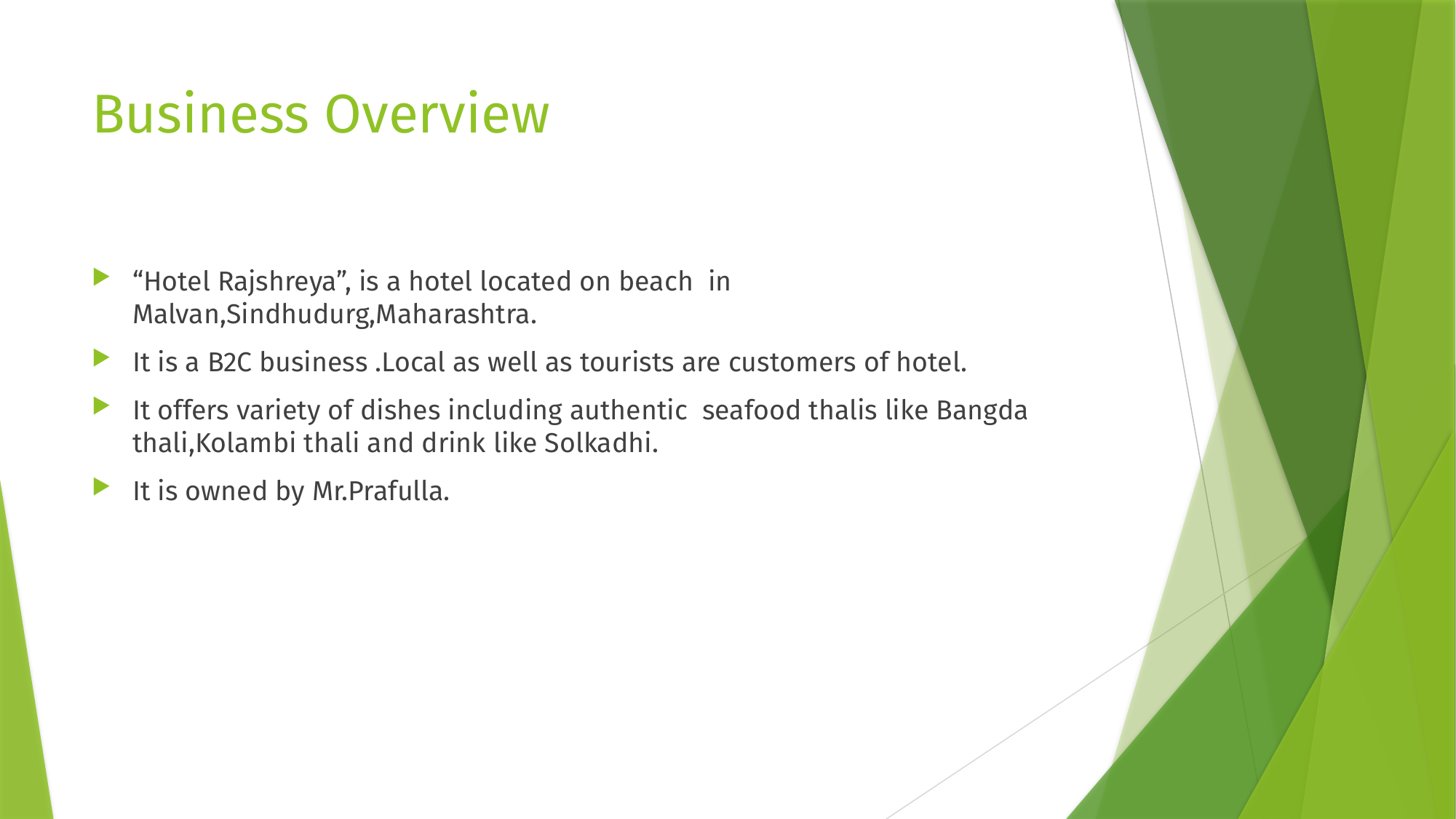

# Business Overview
“Hotel Rajshreya”, is a hotel located on beach  in   Malvan,Sindhudurg,Maharashtra.
It is a B2C business .Local as well as tourists are customers of hotel.
It offers variety of dishes including authentic  seafood thalis like Bangda thali,Kolambi thali and drink like Solkadhi.
It is owned by Mr.Prafulla.